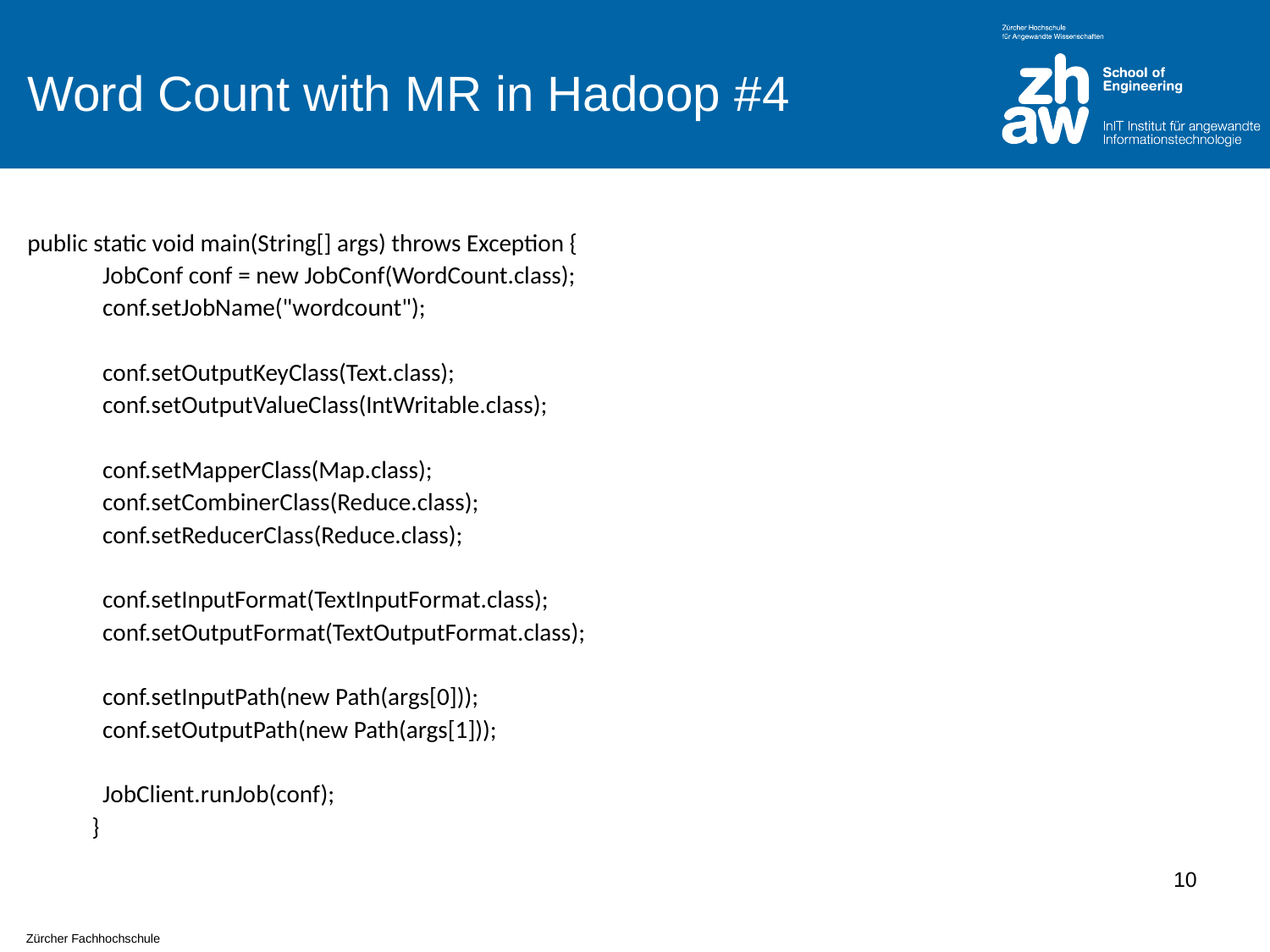

# Word Count with MR in Hadoop #4
public static void main(String[] args) throws Exception {
	     JobConf conf = new JobConf(WordCount.class);
	     conf.setJobName("wordcount");

	     conf.setOutputKeyClass(Text.class);
	     conf.setOutputValueClass(IntWritable.class);

	     conf.setMapperClass(Map.class);
	     conf.setCombinerClass(Reduce.class);
	     conf.setReducerClass(Reduce.class);

	     conf.setInputFormat(TextInputFormat.class);
	     conf.setOutputFormat(TextOutputFormat.class);

	     conf.setInputPath(new Path(args[0]));
	     conf.setOutputPath(new Path(args[1]));

	     JobClient.runJob(conf);
	   }

10